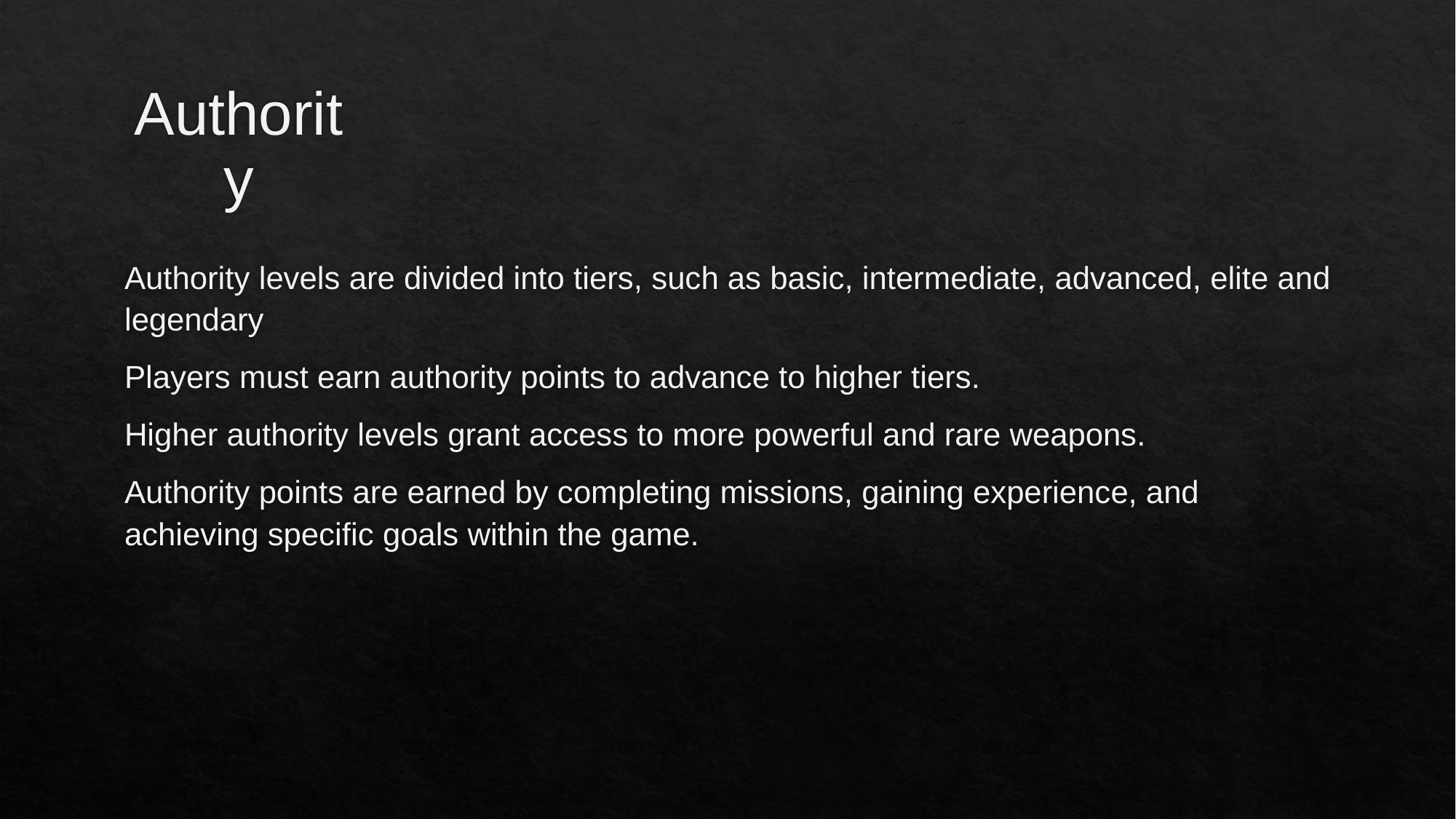

# Authority
Authority levels are divided into tiers, such as basic, intermediate, advanced, elite and legendary
Players must earn authority points to advance to higher tiers.
Higher authority levels grant access to more powerful and rare weapons.
Authority points are earned by completing missions, gaining experience, and achieving specific goals within the game.